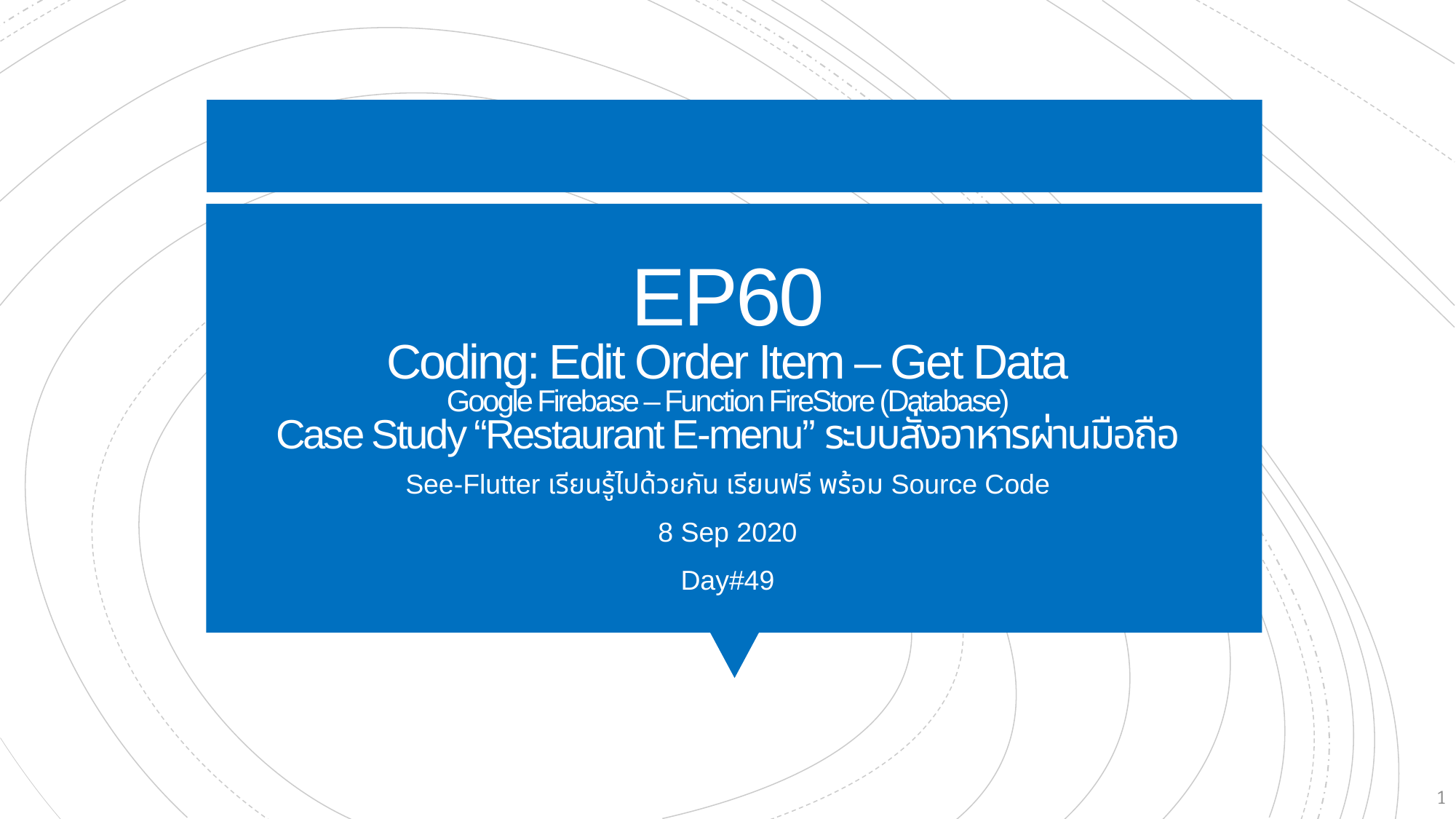

# EP60 Coding: Edit Order Item – Get Data Google Firebase – Function FireStore (Database) Case Study “Restaurant E-menu” ระบบสั่งอาหารผ่านมือถือ
See-Flutter เรียนรู้ไปด้วยกัน เรียนฟรี พร้อม Source Code
8 Sep 2020
Day#49
1